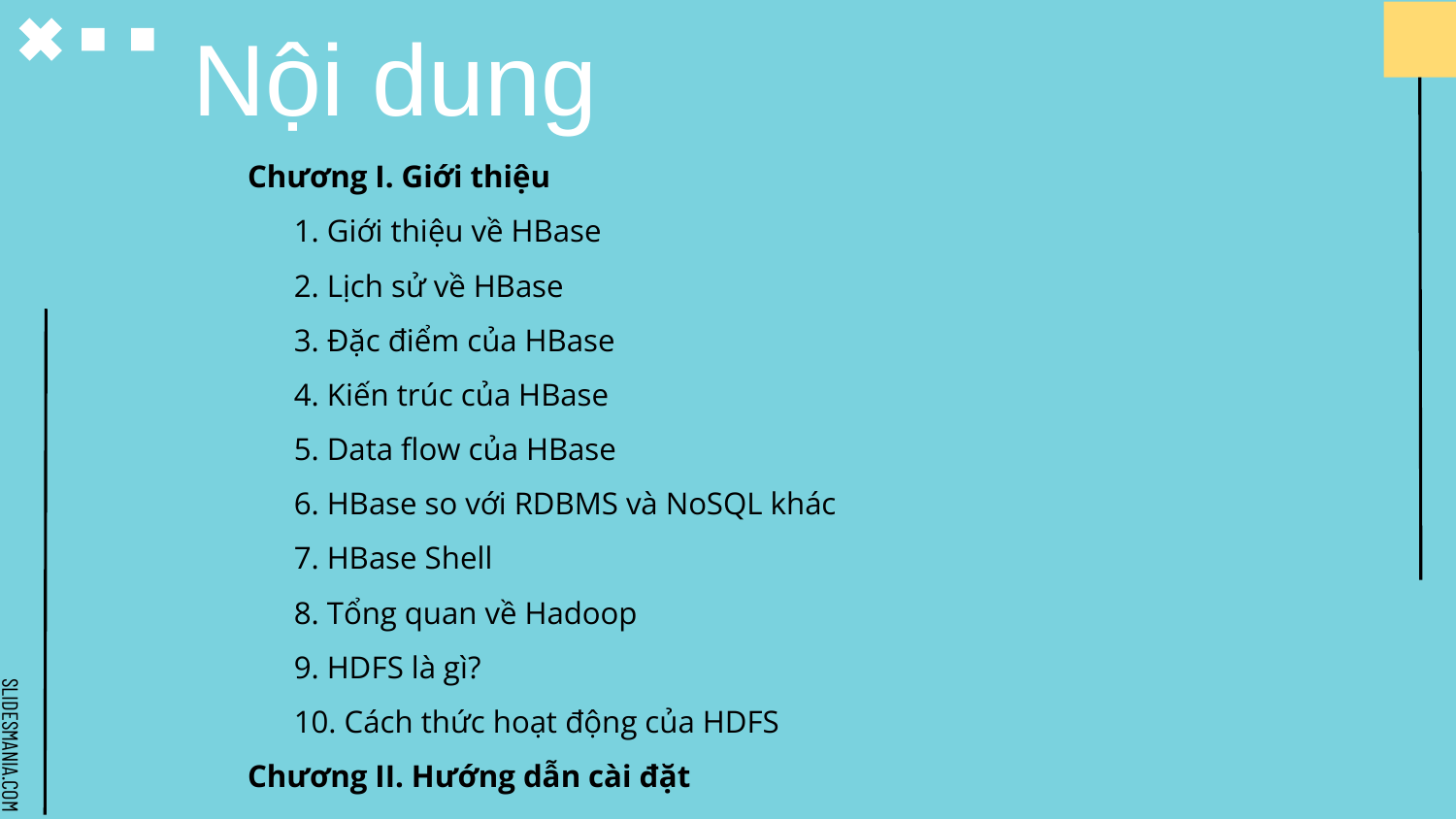

# Nội dung
Chương I. Giới thiệu
      1. Giới thiệu về HBase
      2. Lịch sử về HBase
      3. Đặc điểm của HBase
      4. Kiến trúc của HBase
      5. Data flow của HBase
      6. HBase so với RDBMS và NoSQL khác
      7. HBase Shell
      8. Tổng quan về Hadoop
      9. HDFS là gì?
      10. Cách thức hoạt động của HDFS
Chương II. Hướng dẫn cài đặt